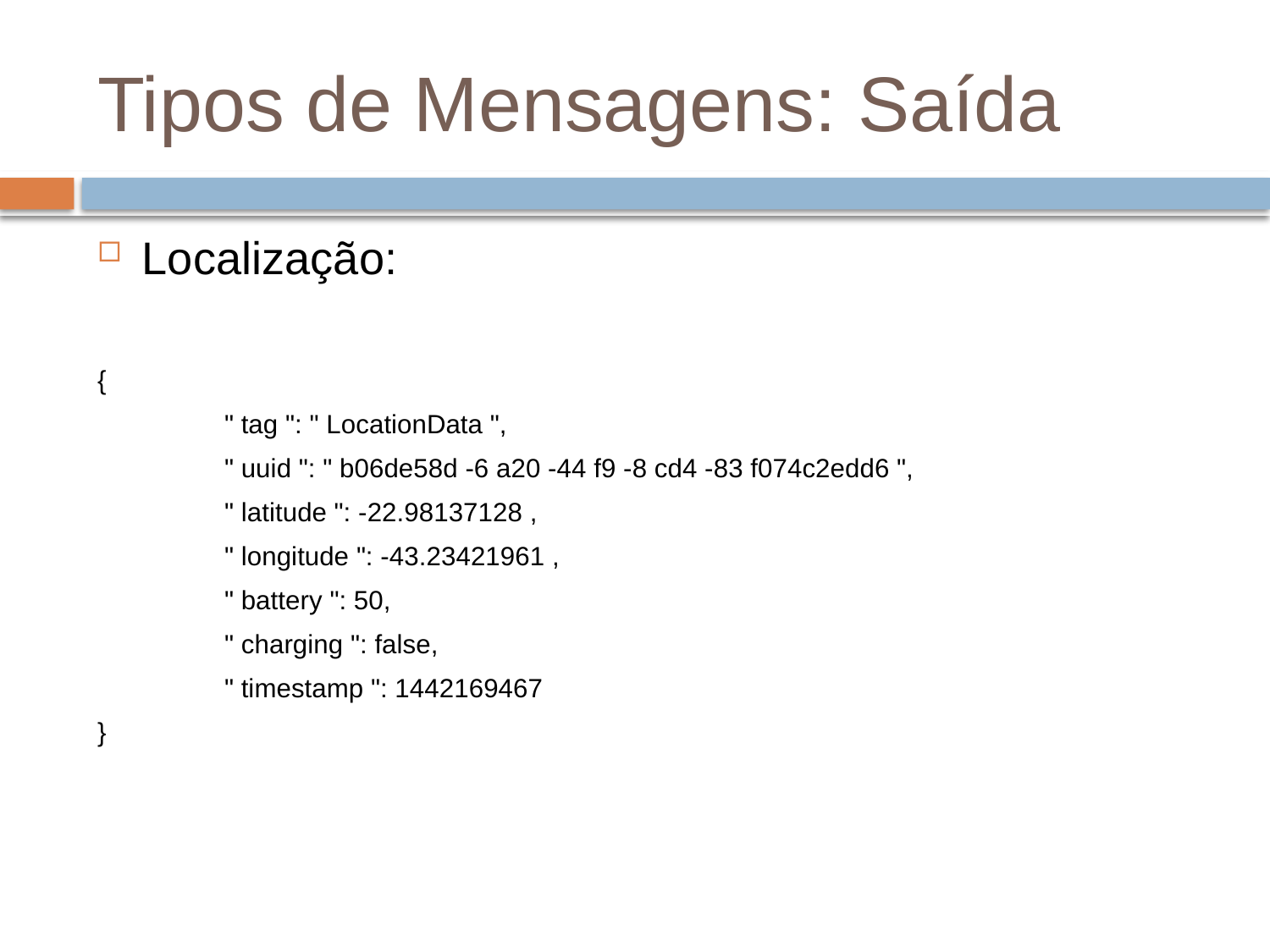

# Tipos de Mensagens: Saída
Localização:

{
	" tag ": " LocationData ",
	" uuid ": " b06de58d -6 a20 -44 f9 -8 cd4 -83 f074c2edd6 ",
	" latitude ": -22.98137128 ,
	" longitude ": -43.23421961 ,
	" battery ": 50,
	" charging ": false,
	" timestamp ": 1442169467
}